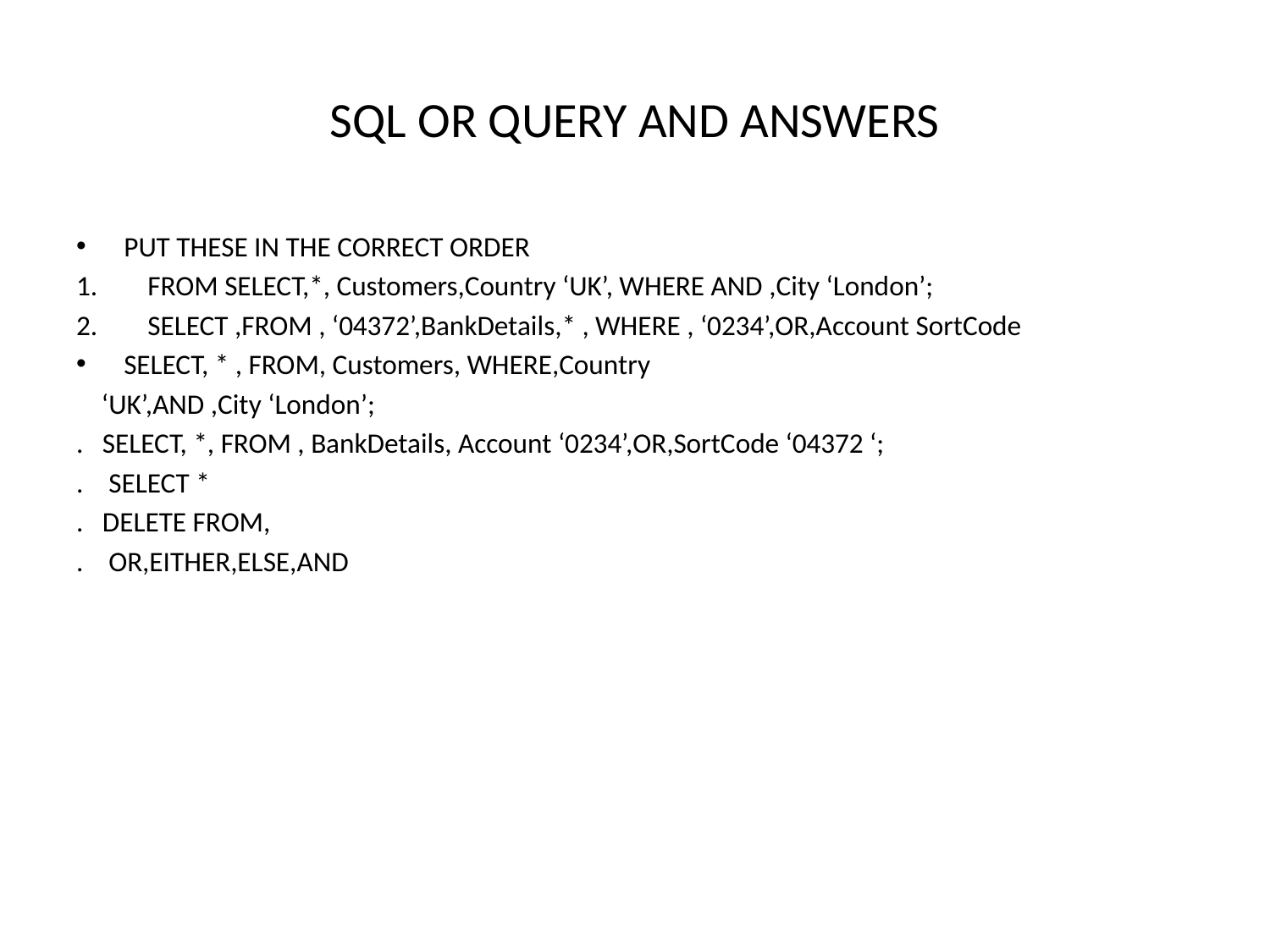

# SQL OR QUERY AND ANSWERS
PUT THESE IN THE CORRECT ORDER
FROM SELECT,*, Customers,Country ‘UK’, WHERE AND ,City ‘London’;
SELECT ,FROM , ‘04372’,BankDetails,* , WHERE , ‘0234’,OR,Account SortCode
SELECT, * , FROM, Customers, WHERE,Country
    ‘UK’,AND ,City ‘London’;
.   SELECT, *, FROM , BankDetails, Account ‘0234’,OR,SortCode ‘04372 ‘;
.    SELECT *
.   DELETE FROM,
.    OR,EITHER,ELSE,AND